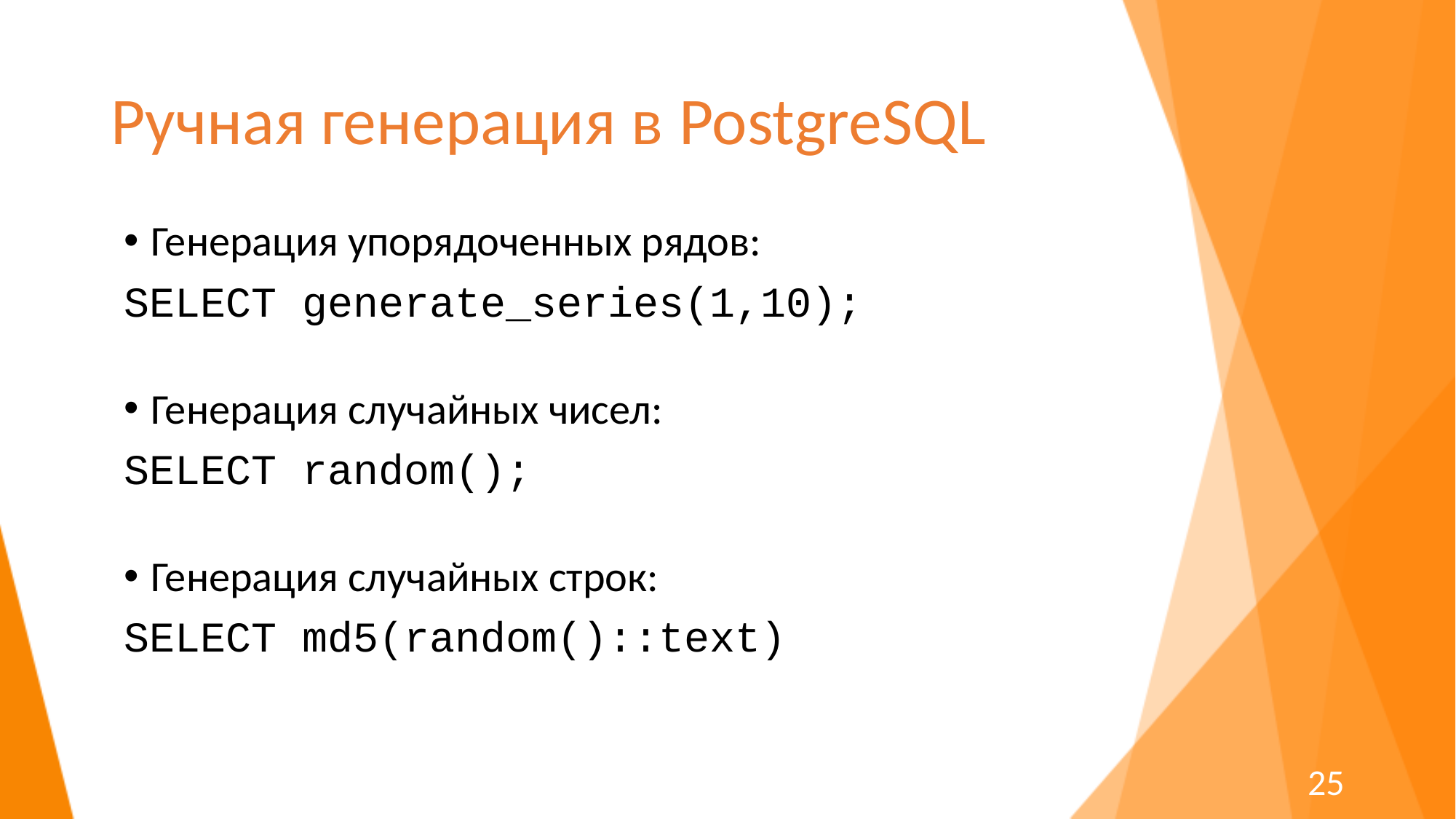

# Ручная генерация в PostgreSQL
Генерация упорядоченных рядов:
SELECT generate_series(1,10);
Генерация случайных чисел:
SELECT random();
Генерация случайных строк:
SELECT md5(random()::text)

25